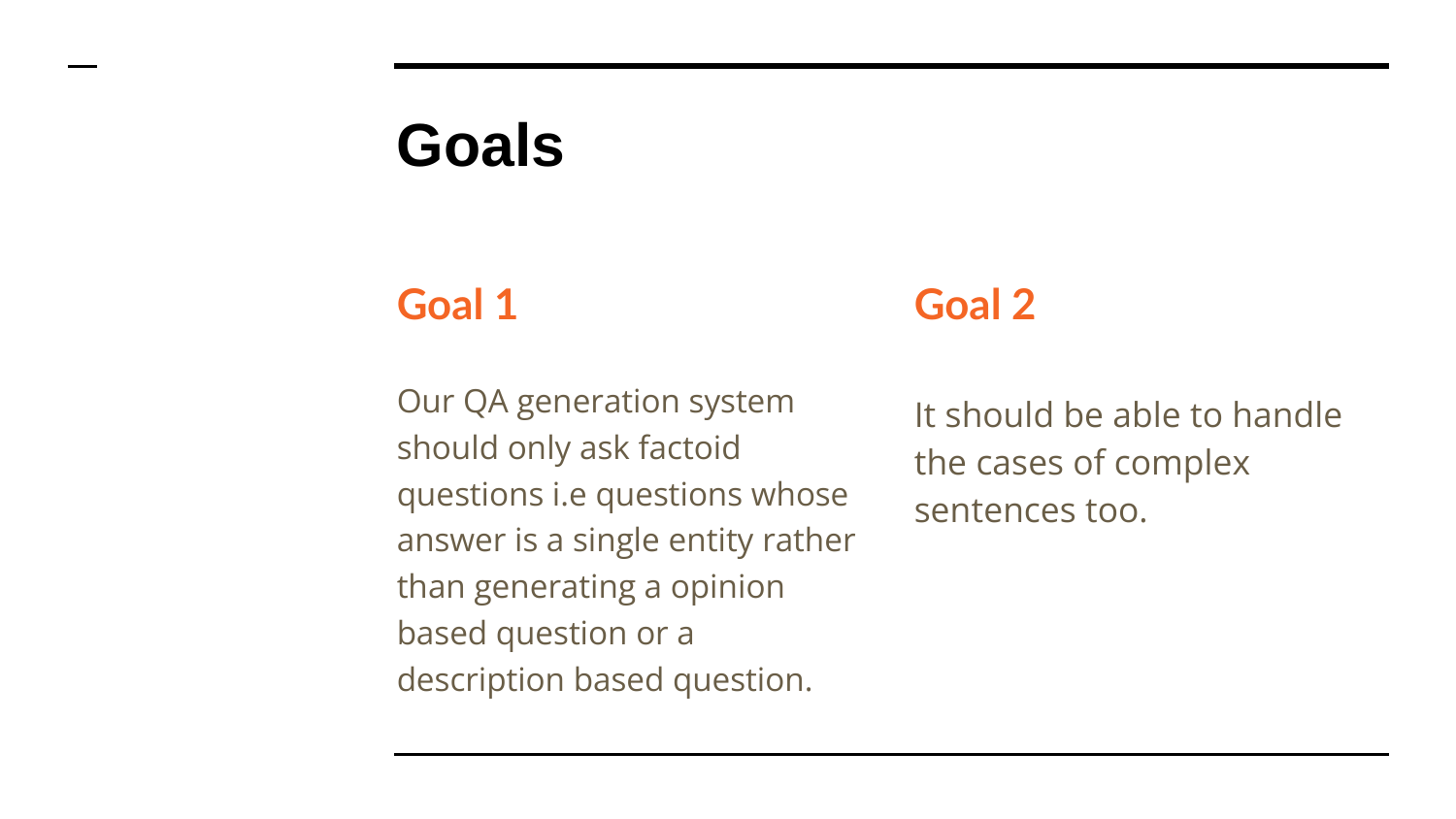

# Goals
Goal 1
Our QA generation system should only ask factoid questions i.e questions whose answer is a single entity rather than generating a opinion based question or a description based question.
Goal 2
It should be able to handle the cases of complex sentences too.